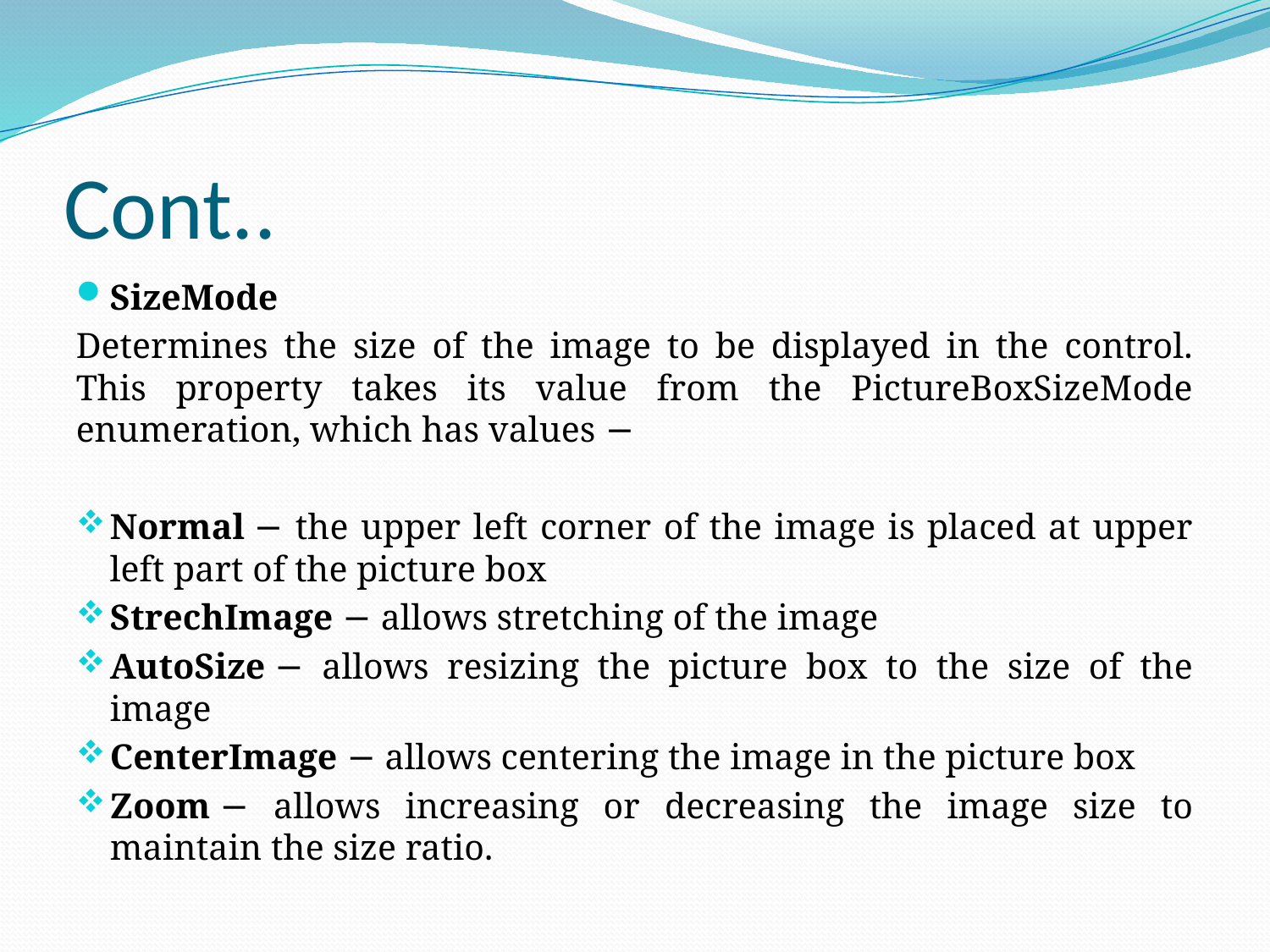

# Cont..
SizeMode
Determines the size of the image to be displayed in the control. This property takes its value from the PictureBoxSizeMode enumeration, which has values −

Normal − the upper left corner of the image is placed at upper left part of the picture box
StrechImage − allows stretching of the image
AutoSize − allows resizing the picture box to the size of the image
CenterImage − allows centering the image in the picture box
Zoom − allows increasing or decreasing the image size to maintain the size ratio.